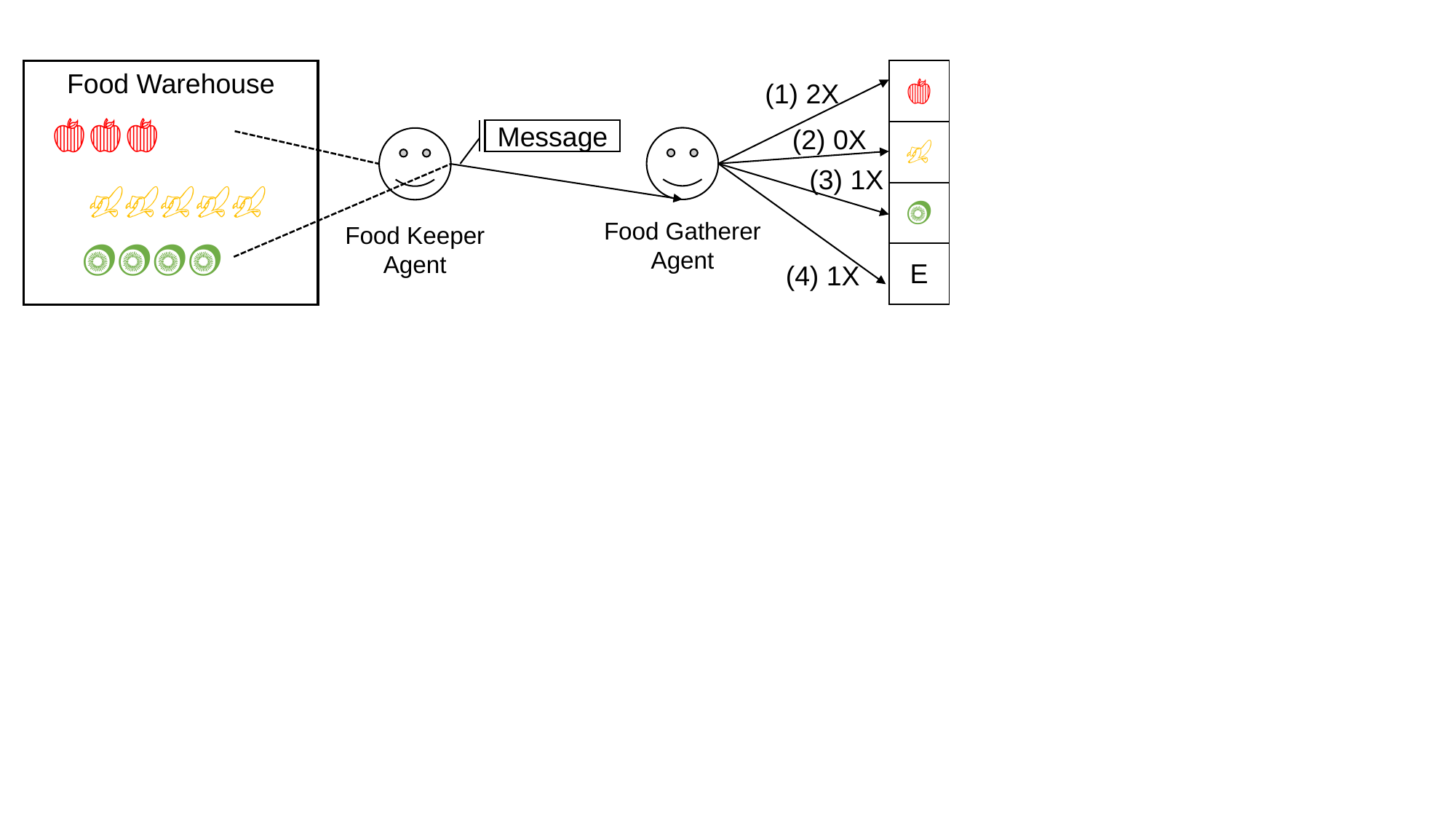

| 🍎 |
| --- |
| 🍌 |
| 🥝 |
| E |
Food Warehouse
(1) 2X
🍎🍎🍎
(2) 0X
Message

Food Gatherer
Agent

Food Keeper
Agent
(3) 1X
🍌🍌🍌🍌🍌
🥝🥝🥝🥝
(4) 1X